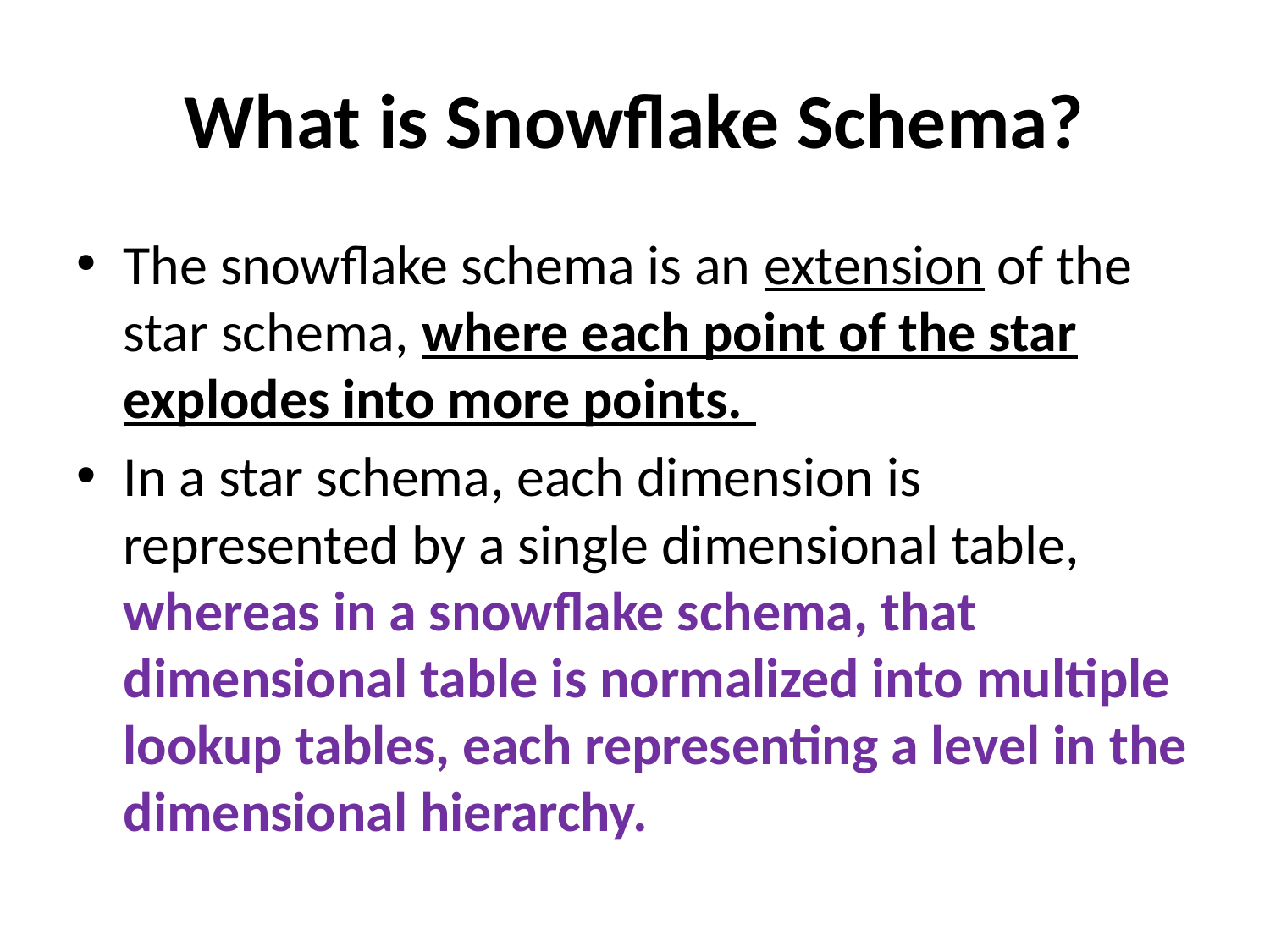

# What is Snowflake Schema?
The snowflake schema is an extension of the star schema, where each point of the star explodes into more points.
In a star schema, each dimension is represented by a single dimensional table, whereas in a snowflake schema, that dimensional table is normalized into multiple lookup tables, each representing a level in the dimensional hierarchy.